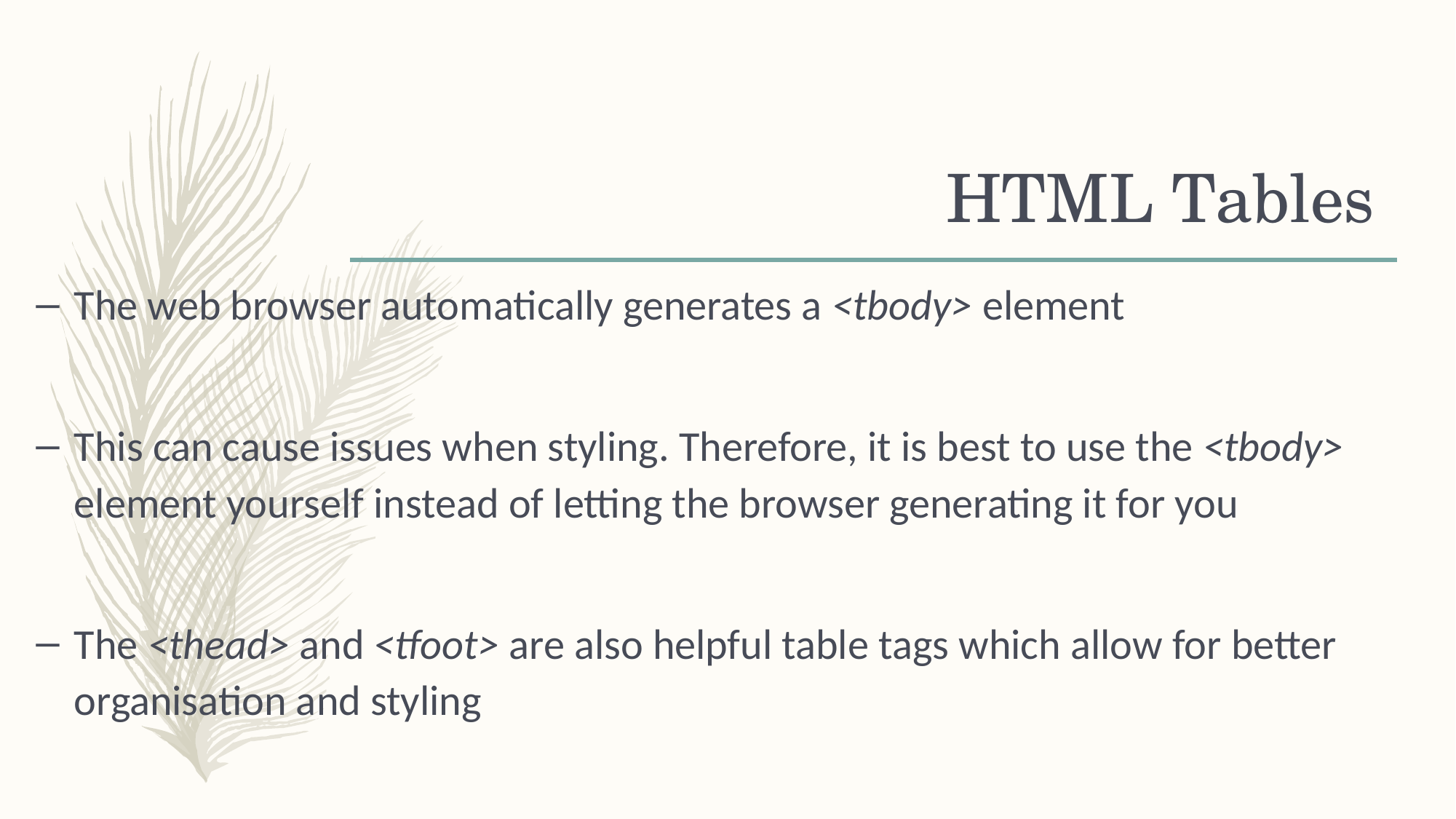

# HTML Tables
The web browser automatically generates a <tbody> element

This can cause issues when styling. Therefore, it is best to use the <tbody> element yourself instead of letting the browser generating it for you

The <thead> and <tfoot> are also helpful table tags which allow for better organisation and styling